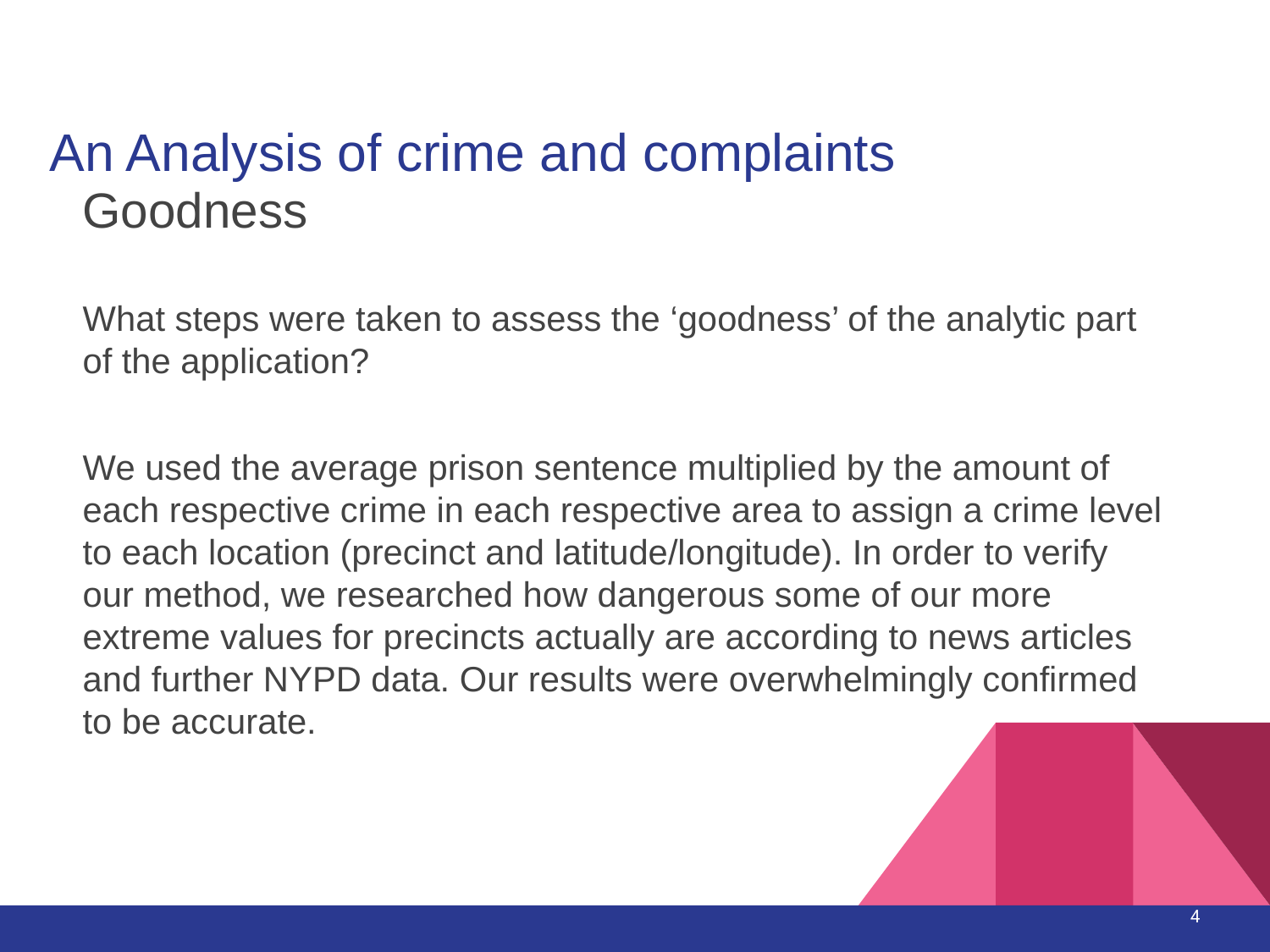

# An Analysis of crime and complaints
Goodness

What steps were taken to assess the ‘goodness’ of the analytic part of the application?

We used the average prison sentence multiplied by the amount of each respective crime in each respective area to assign a crime level to each location (precinct and latitude/longitude). In order to verify our method, we researched how dangerous some of our more extreme values for precincts actually are according to news articles and further NYPD data. Our results were overwhelmingly confirmed to be accurate.

4